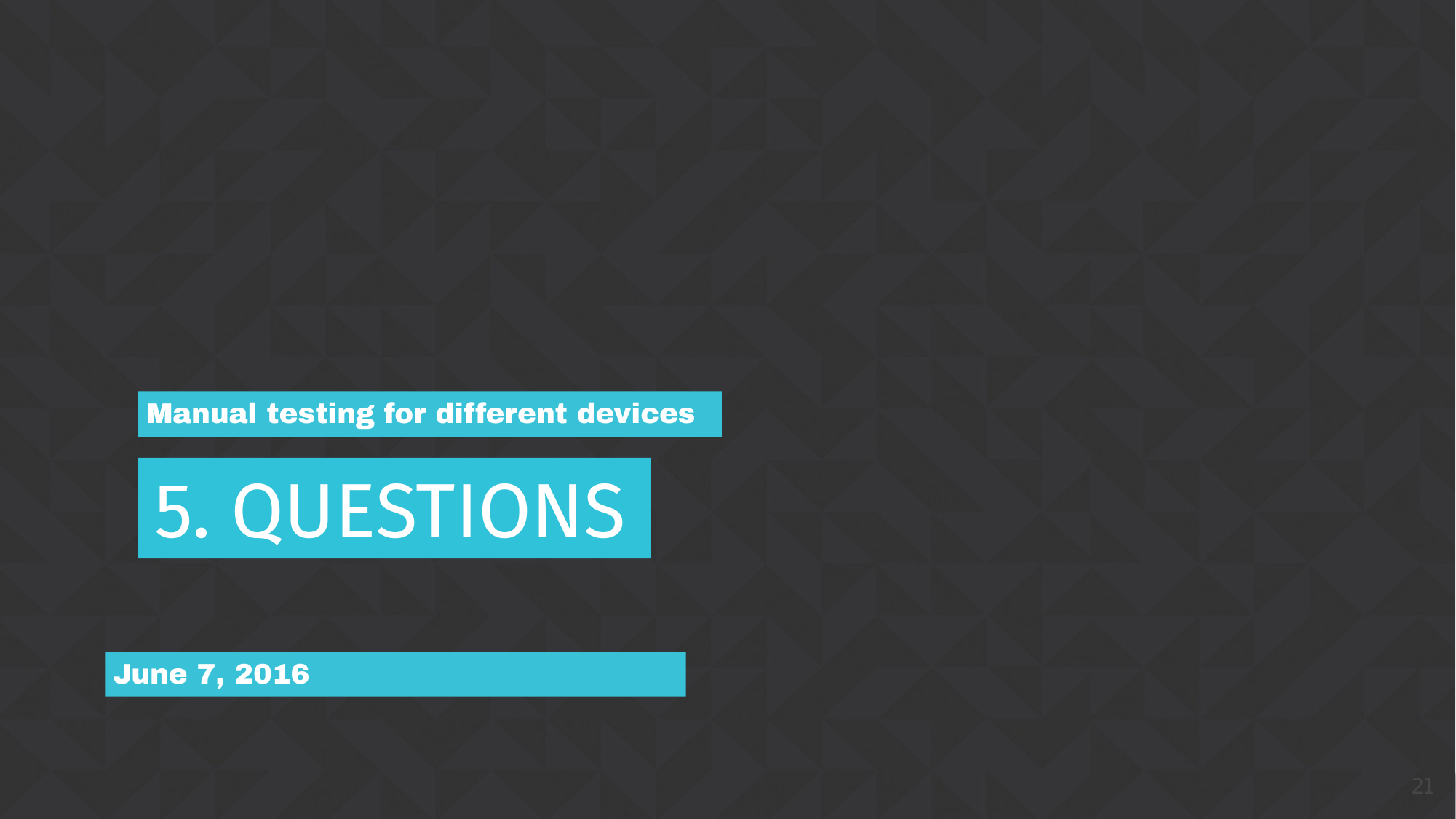

Manual testing for different devices

# 5. Questions
June 7, 2016
21